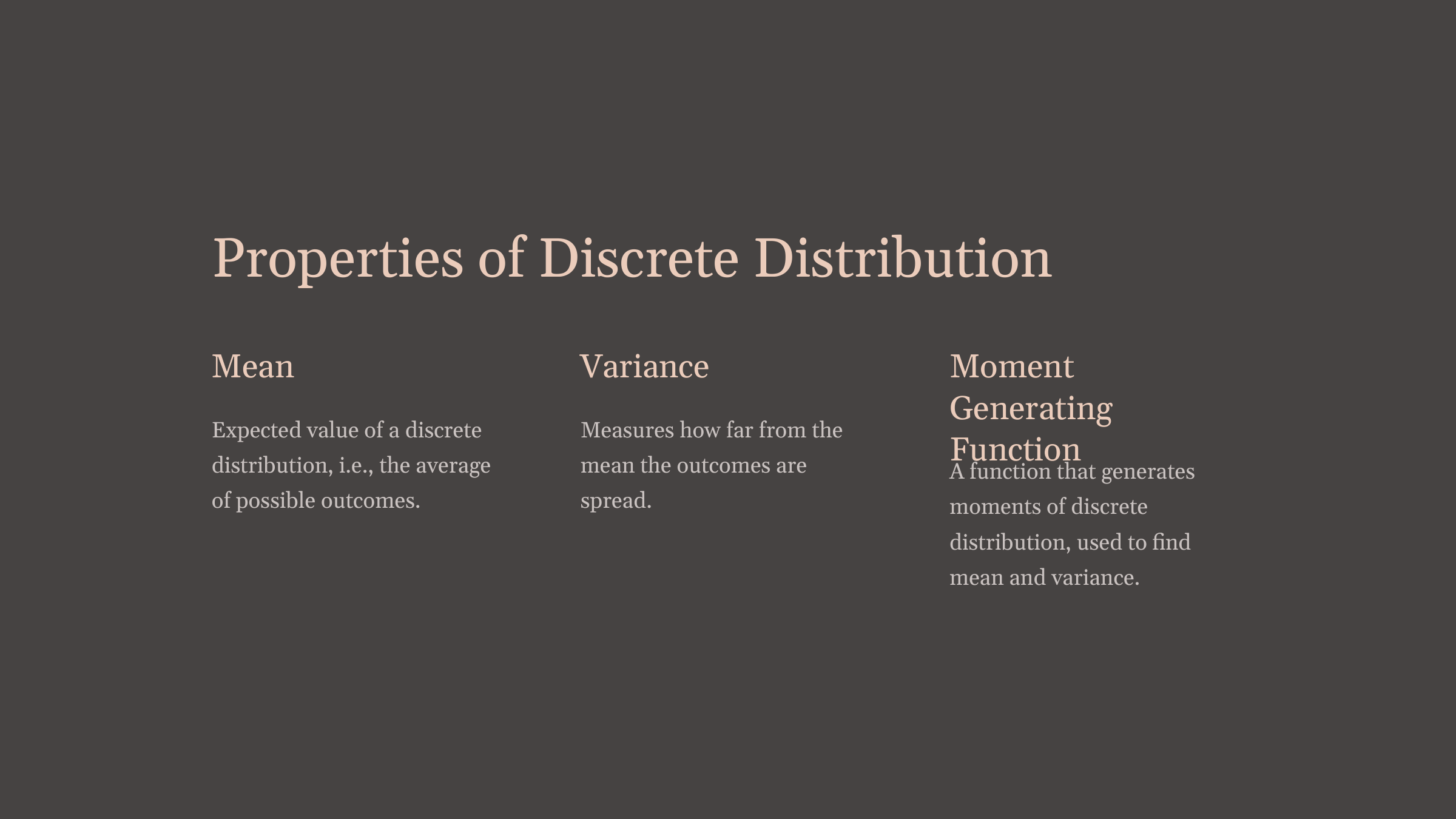

Properties of Discrete Distribution
Mean
Variance
Moment Generating Function
Expected value of a discrete distribution, i.e., the average of possible outcomes.
Measures how far from the mean the outcomes are spread.
A function that generates moments of discrete distribution, used to find mean and variance.